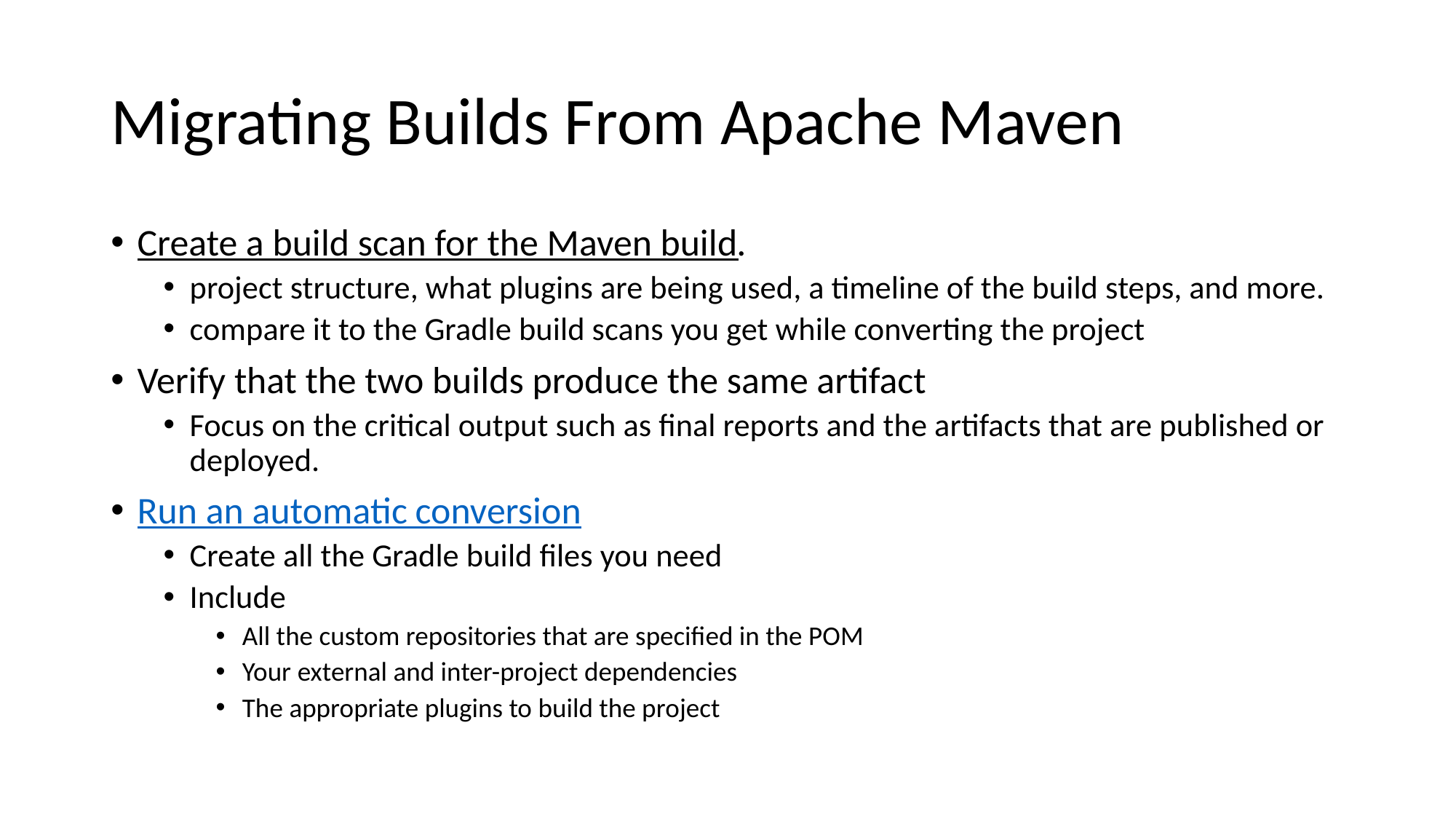

# Migrating Builds From Apache Maven
Create a build scan for the Maven build.
project structure, what plugins are being used, a timeline of the build steps, and more.
compare it to the Gradle build scans you get while converting the project
Verify that the two builds produce the same artifact
Focus on the critical output such as final reports and the artifacts that are published or deployed.
Run an automatic conversion
Create all the Gradle build files you need
Include
All the custom repositories that are specified in the POM
Your external and inter-project dependencies
The appropriate plugins to build the project